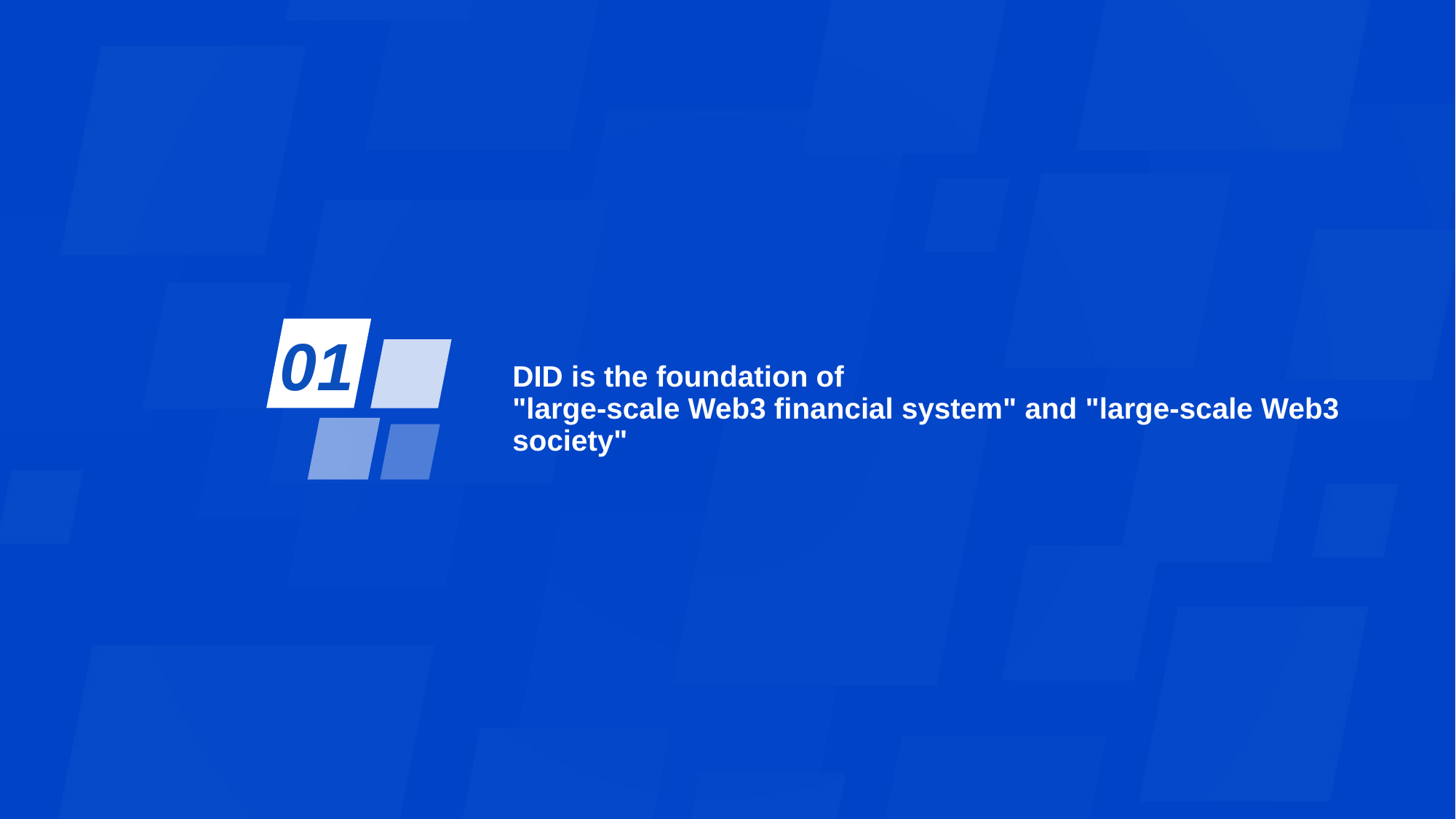

01
DID is the foundation of
"large-scale Web3 financial system" and "large-scale Web3 society"